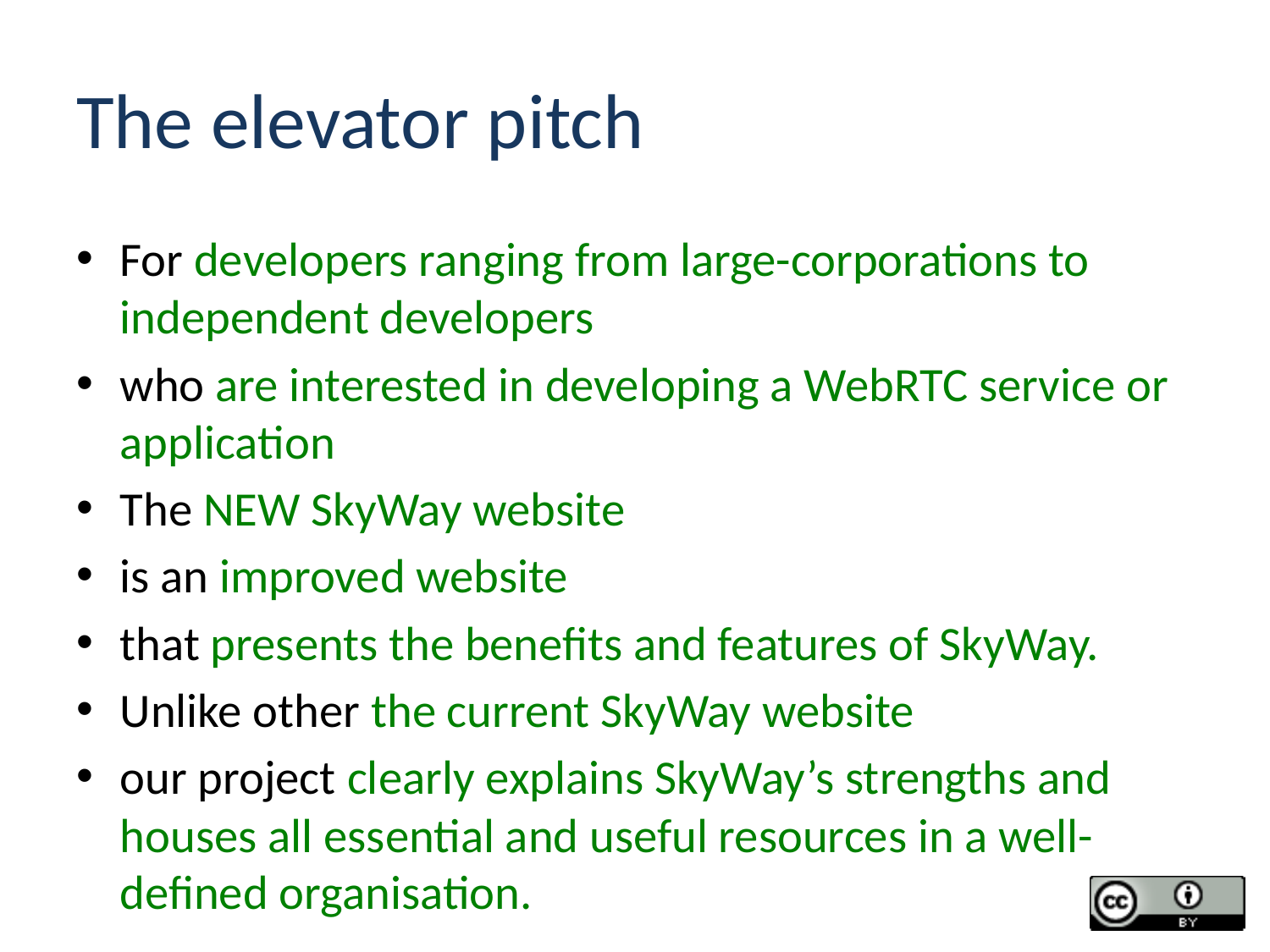

# The elevator pitch
For developers ranging from large-corporations to independent developers
who are interested in developing a WebRTC service or application
The NEW SkyWay website
is an improved website
that presents the benefits and features of SkyWay.
Unlike other the current SkyWay website
our project clearly explains SkyWay’s strengths and houses all essential and useful resources in a well-defined organisation.